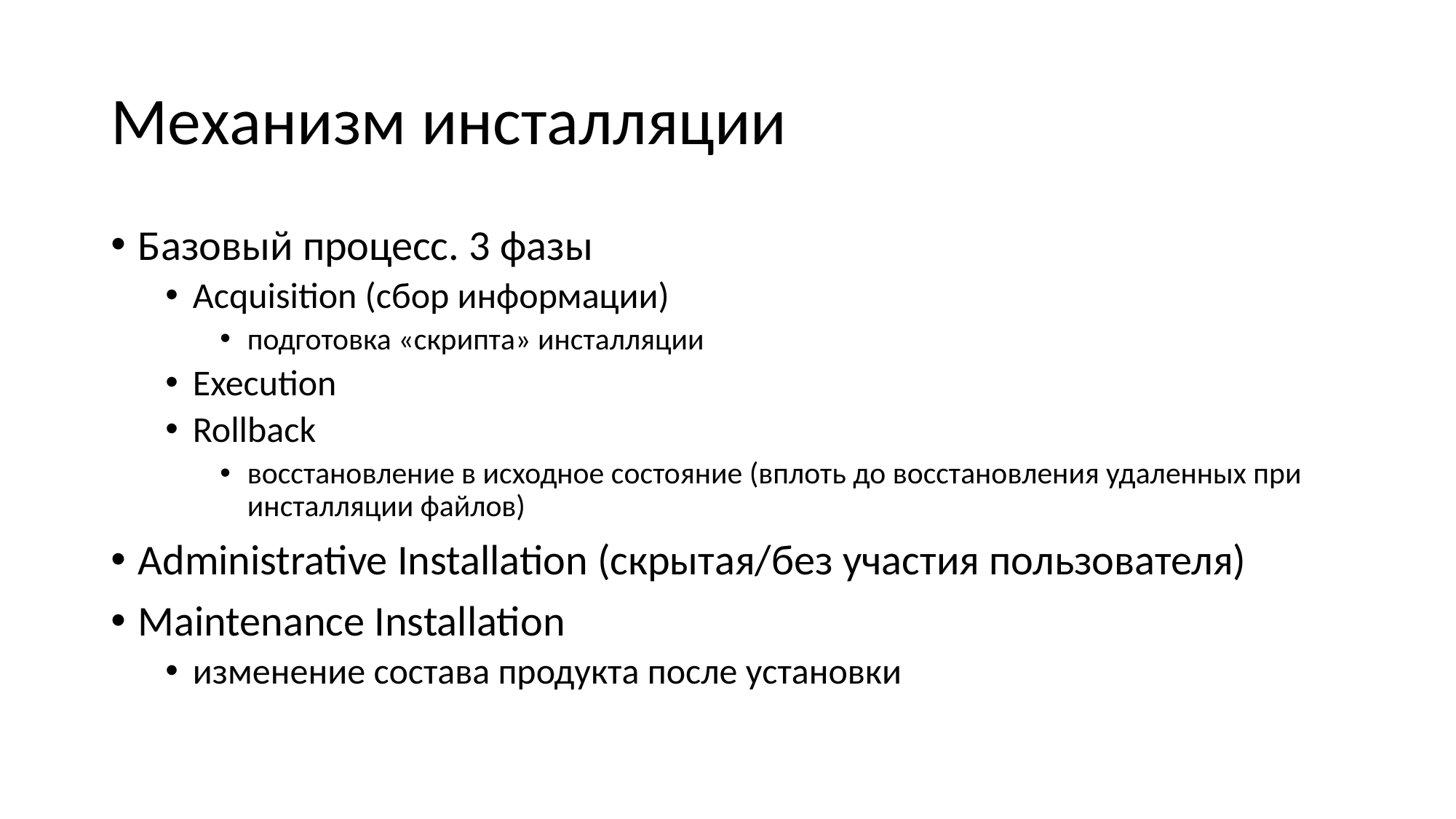

# Механизм инсталляции
Базовый процесс. 3 фазы
Acquisition (сбор информации)
подготовка «скрипта» инсталляции
Execution
Rollback
восстановление в исходное состояние (вплоть до восстановления удаленных при инсталляции файлов)
Administrative Installation (скрытая/без участия пользователя)
Maintenance Installation
изменение состава продукта после установки